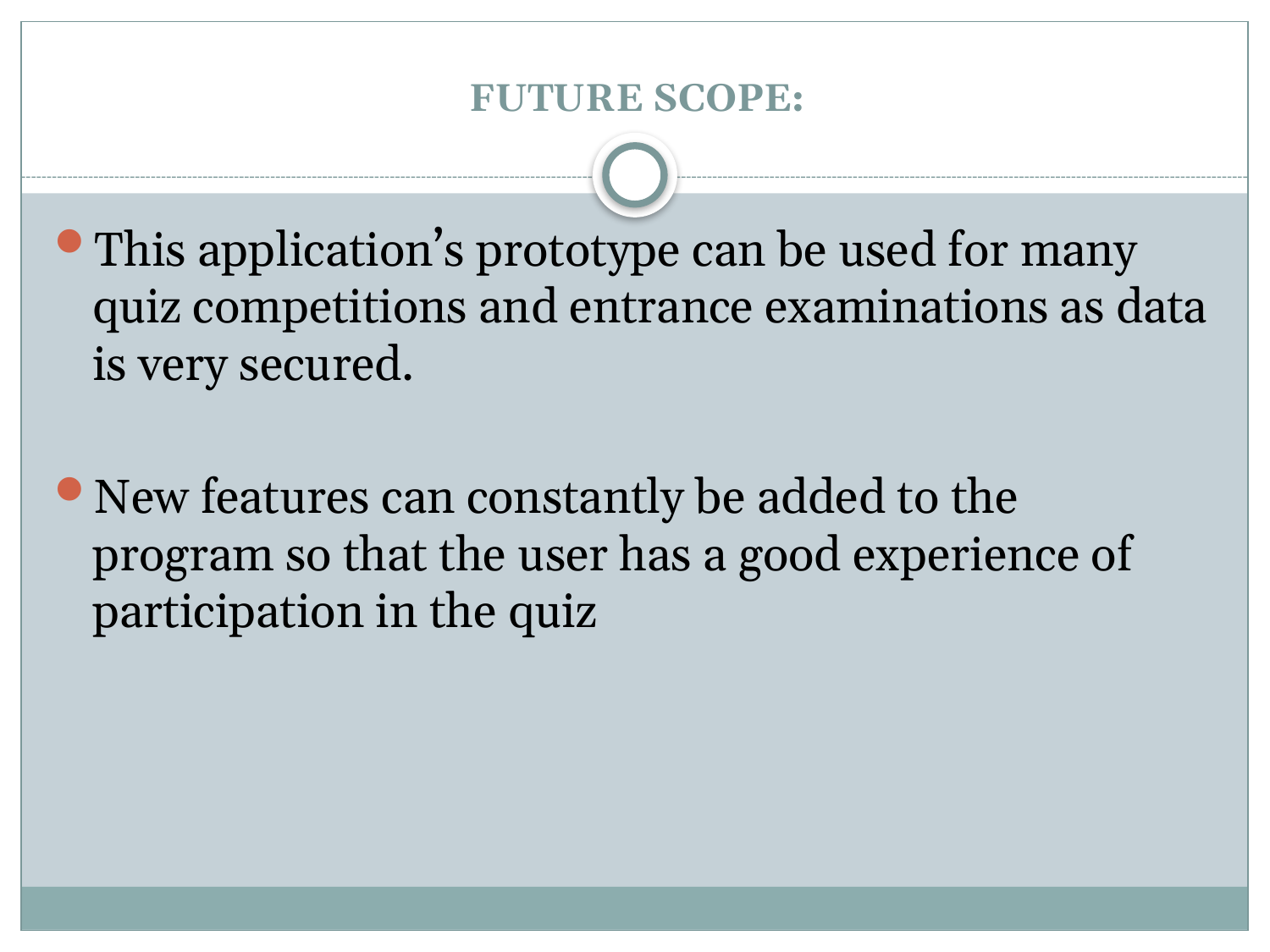

# FUTURE SCOPE:
This application’s prototype can be used for many quiz competitions and entrance examinations as data is very secured.

New features can constantly be added to the program so that the user has a good experience of participation in the quiz